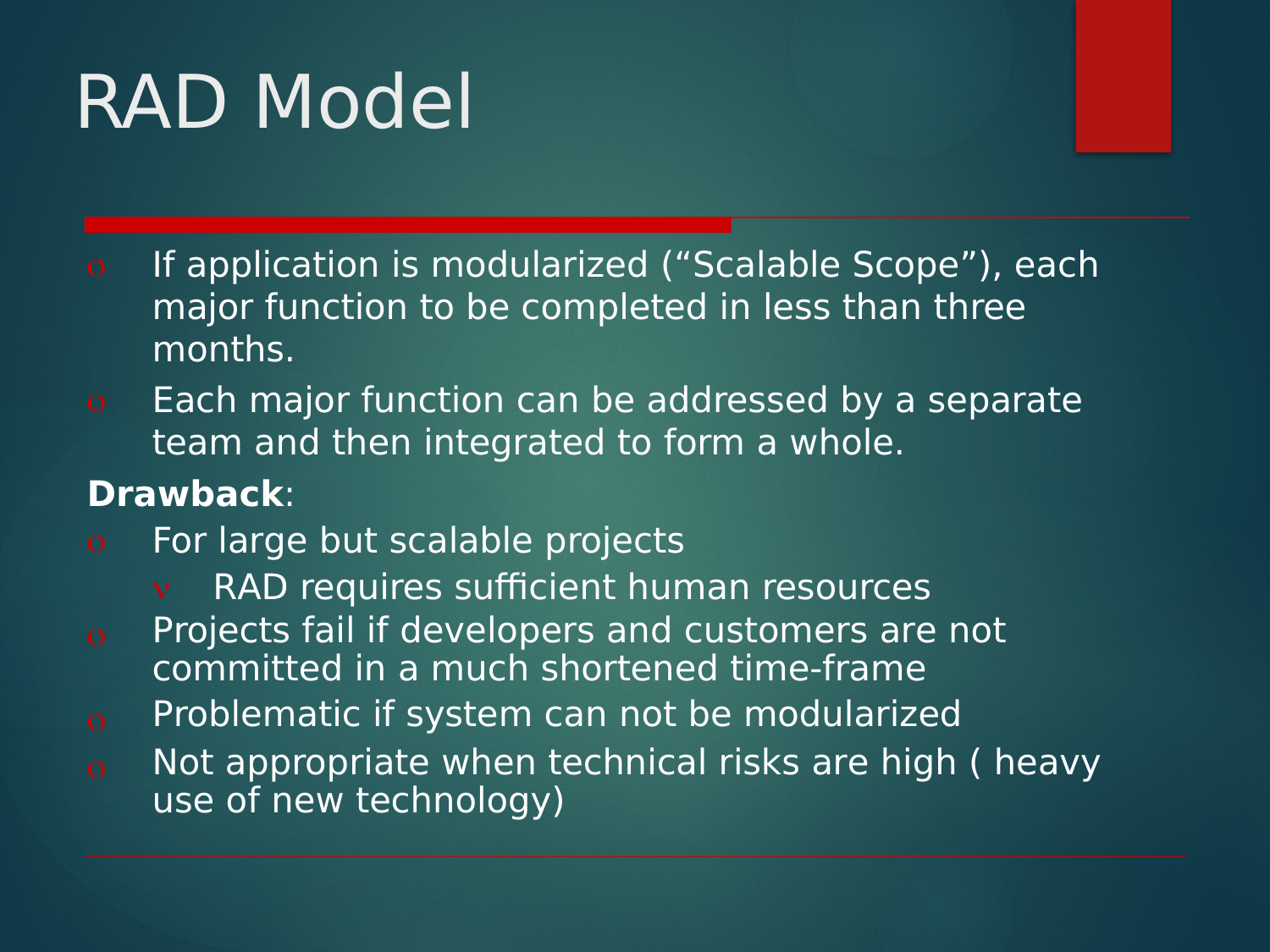

# RAD Model

ο
If application is modularized (“Scalable Scope”), each major function to be completed in less than three months.
Each major function can be addressed by a separate team and then integrated to form a whole.
ο
Drawback:
ο
For large but scalable projects
ν
RAD requires sufficient human resources
ο
Projects fail if developers and customers are not committed in a much shortened time-frame
Problematic if system can not be modularized
Not appropriate when technical risks are high ( heavy use of new technology)
ο
ο